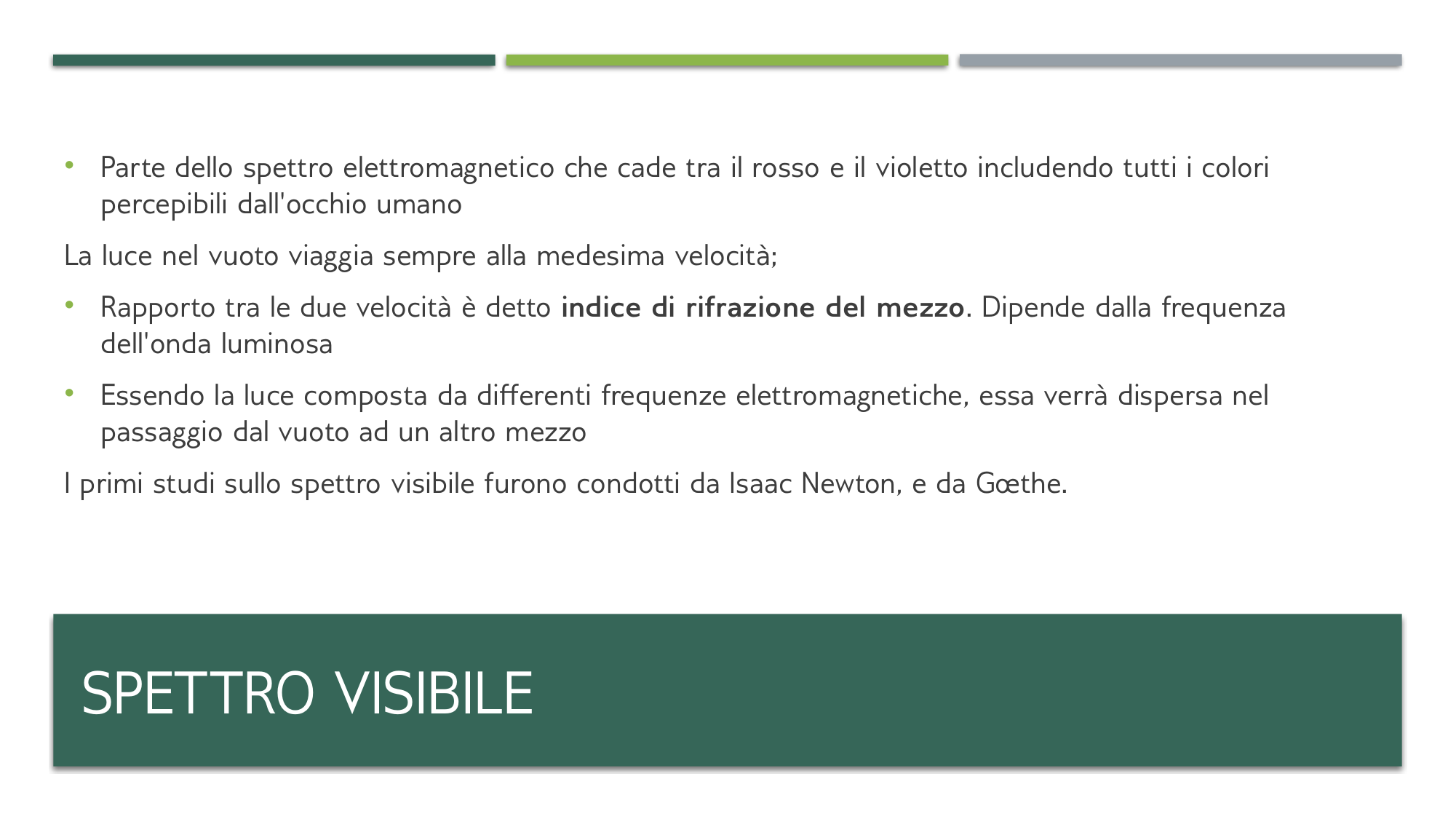

Parte dello spettro elettromagnetico che cade tra il rosso e il violetto includendo tutti i colori  percepibili dall'occhio umano
La luce nel vuoto viaggia sempre alla medesima velocità;
Rapporto tra le due velocità è detto indice di rifrazione del mezzo. Dipende dalla frequenza dell'onda luminosa
Essendo la luce composta da differenti frequenze elettromagnetiche, essa verrà dispersa nel passaggio dal vuoto ad un altro mezzo
I primi studi sullo spettro visibile furono condotti da Isaac Newton, e da Goethe.
# Spettro visibile